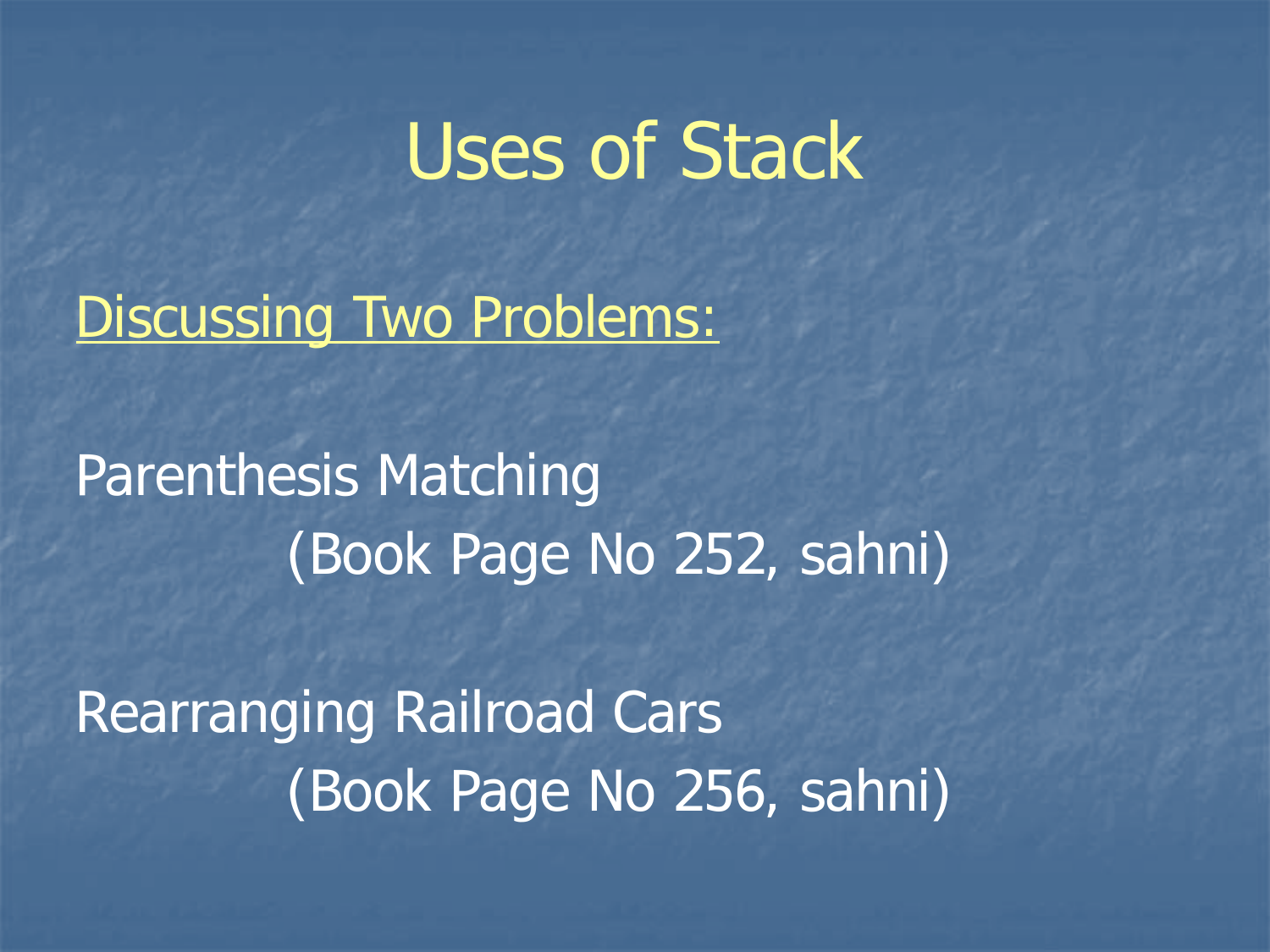

Uses of Stack
Discussing Two Problems:

Parenthesis Matching
		(Book Page No 252, sahni)

Rearranging Railroad Cars
		(Book Page No 256, sahni)